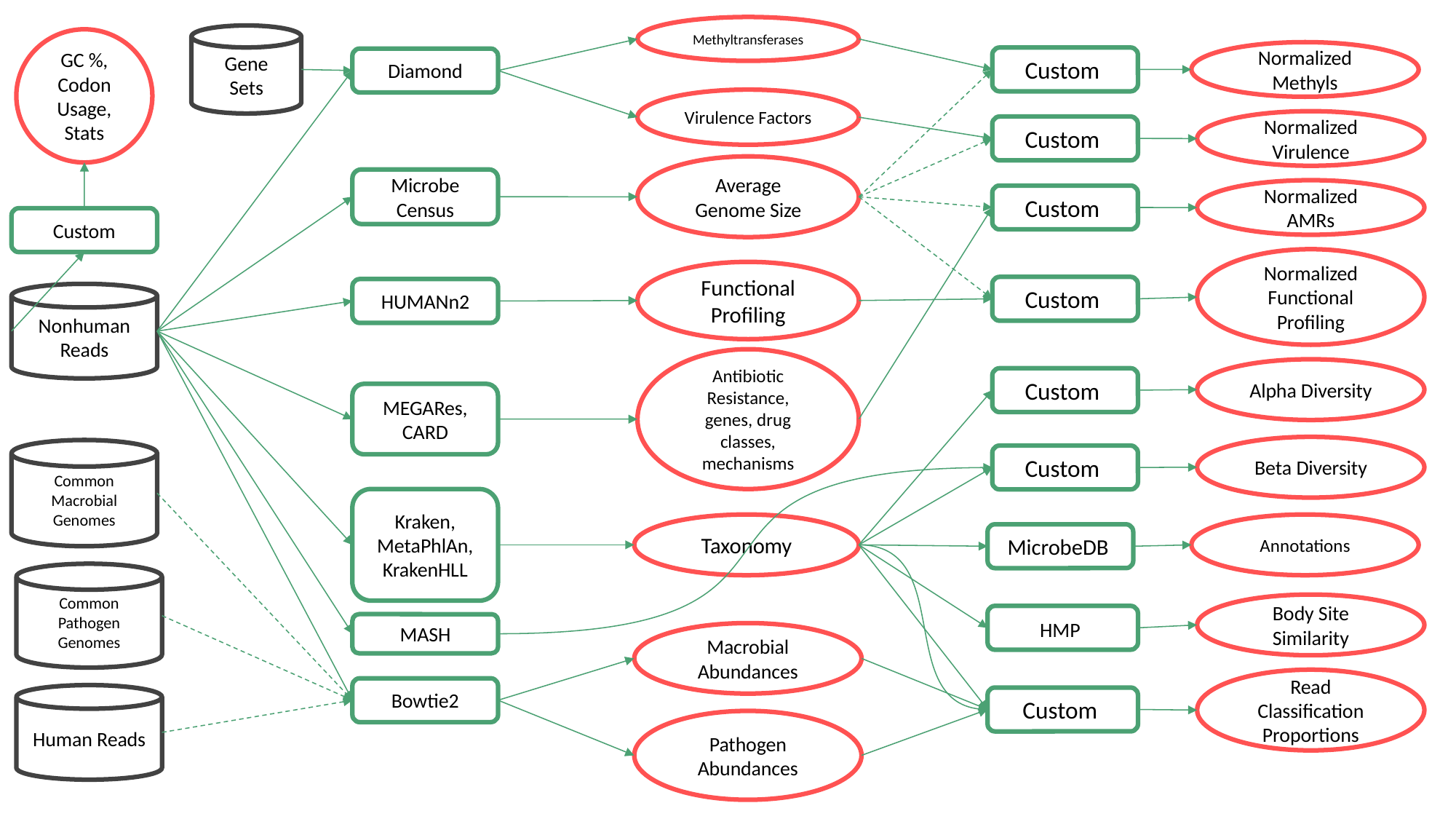

Methyltransferases
Gene Sets
GC %, Codon Usage, Stats
Normalized Methyls
Custom
Diamond
Virulence Factors
Normalized Virulence
Custom
Average Genome Size
Microbe Census
Normalized AMRs
Custom
Custom
Normalized Functional Profiling
Functional Profiling
Custom
HUMANn2
Nonhuman Reads
Antibiotic Resistance, genes, drug classes, mechanisms
Alpha Diversity
Custom
MEGARes, CARD
Beta Diversity
Common
Macrobial Genomes
Custom
Kraken, MetaPhlAn, KrakenHLL
Taxonomy
Annotations
MicrobeDB
Common
Pathogen Genomes
Body Site Similarity
HMP
MASH
Macrobial Abundances
Read Classification Proportions
Bowtie2
Human Reads
Custom
Pathogen Abundances